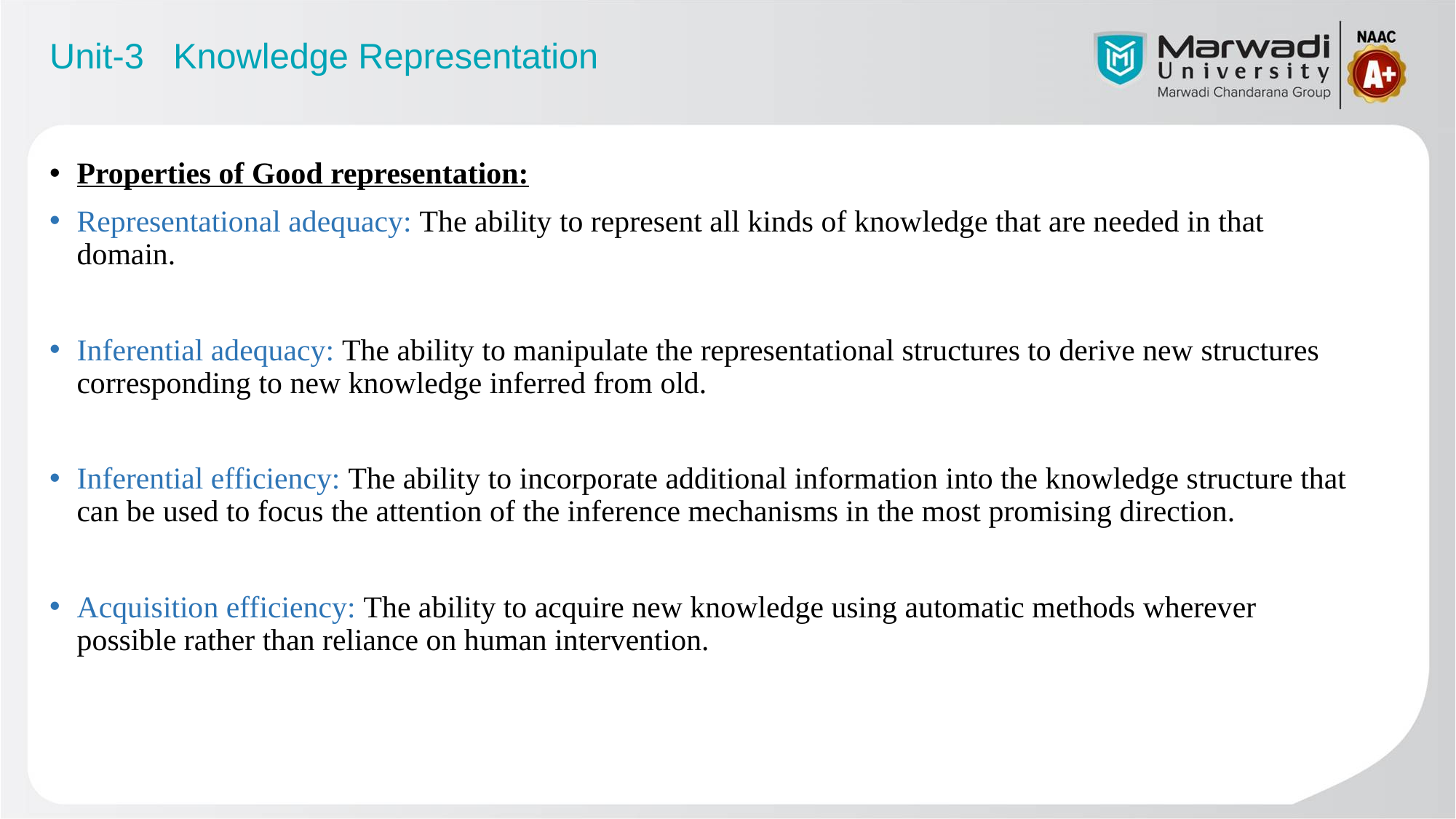

Unit-3   Knowledge Representation

Properties of Good representation:
Representational adequacy: The ability to represent all kinds of knowledge that are needed in that domain.

Inferential adequacy: The ability to manipulate the representational structures to derive new structures corresponding to new knowledge inferred from old.

Inferential efficiency: The ability to incorporate additional information into the knowledge structure that can be used to focus the attention of the inference mechanisms in the most promising direction.

Acquisition efficiency: The ability to acquire new knowledge using automatic methods wherever possible rather than reliance on human intervention.